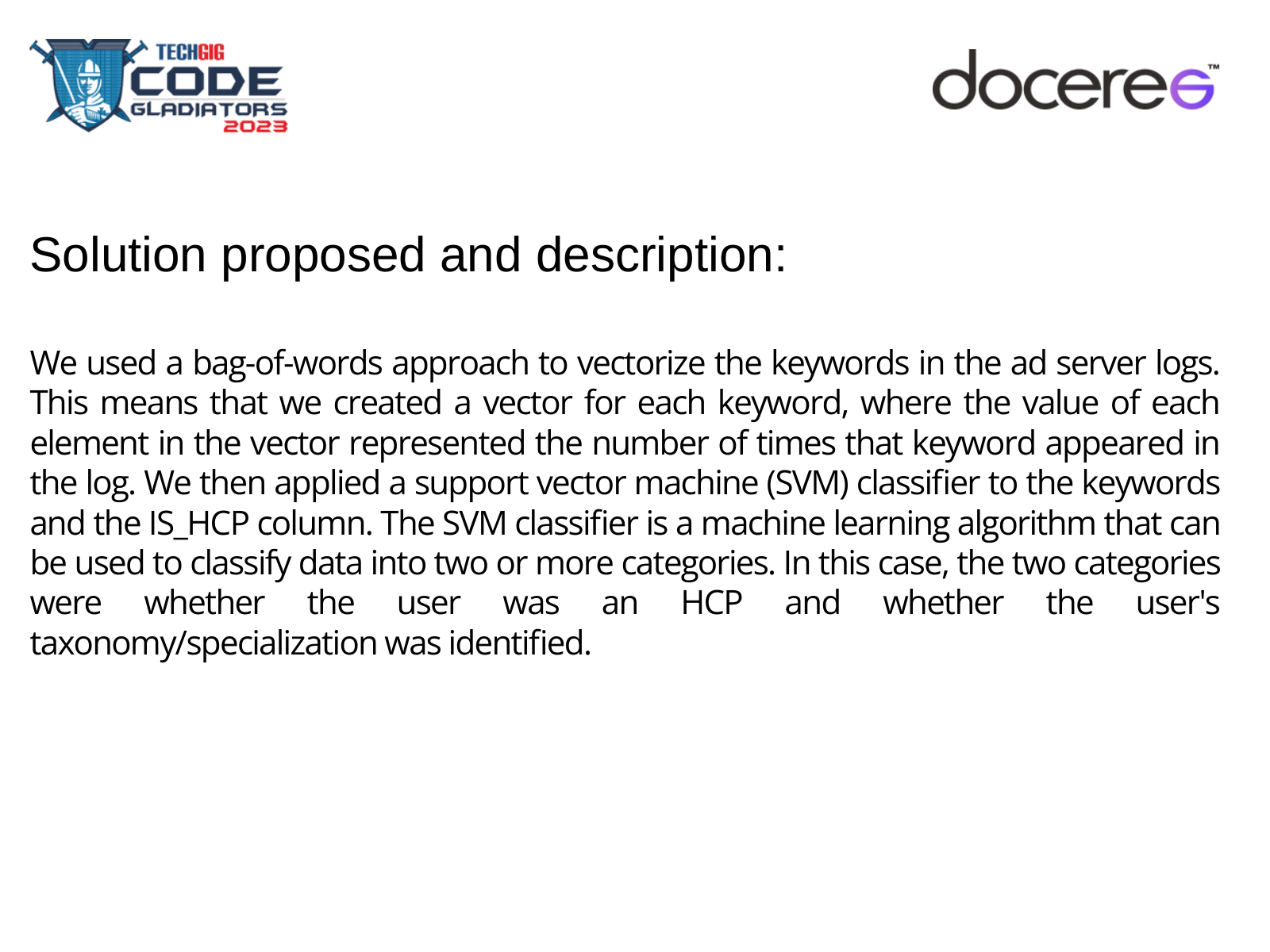

Solution proposed and description:

We used a bag-of-words approach to vectorize the keywords in the ad server logs. This means that we created a vector for each keyword, where the value of each element in the vector represented the number of times that keyword appeared in the log. We then applied a support vector machine (SVM) classifier to the keywords and the IS_HCP column. The SVM classifier is a machine learning algorithm that can be used to classify data into two or more categories. In this case, the two categories were whether the user was an HCP and whether the user's taxonomy/specialization was identified.